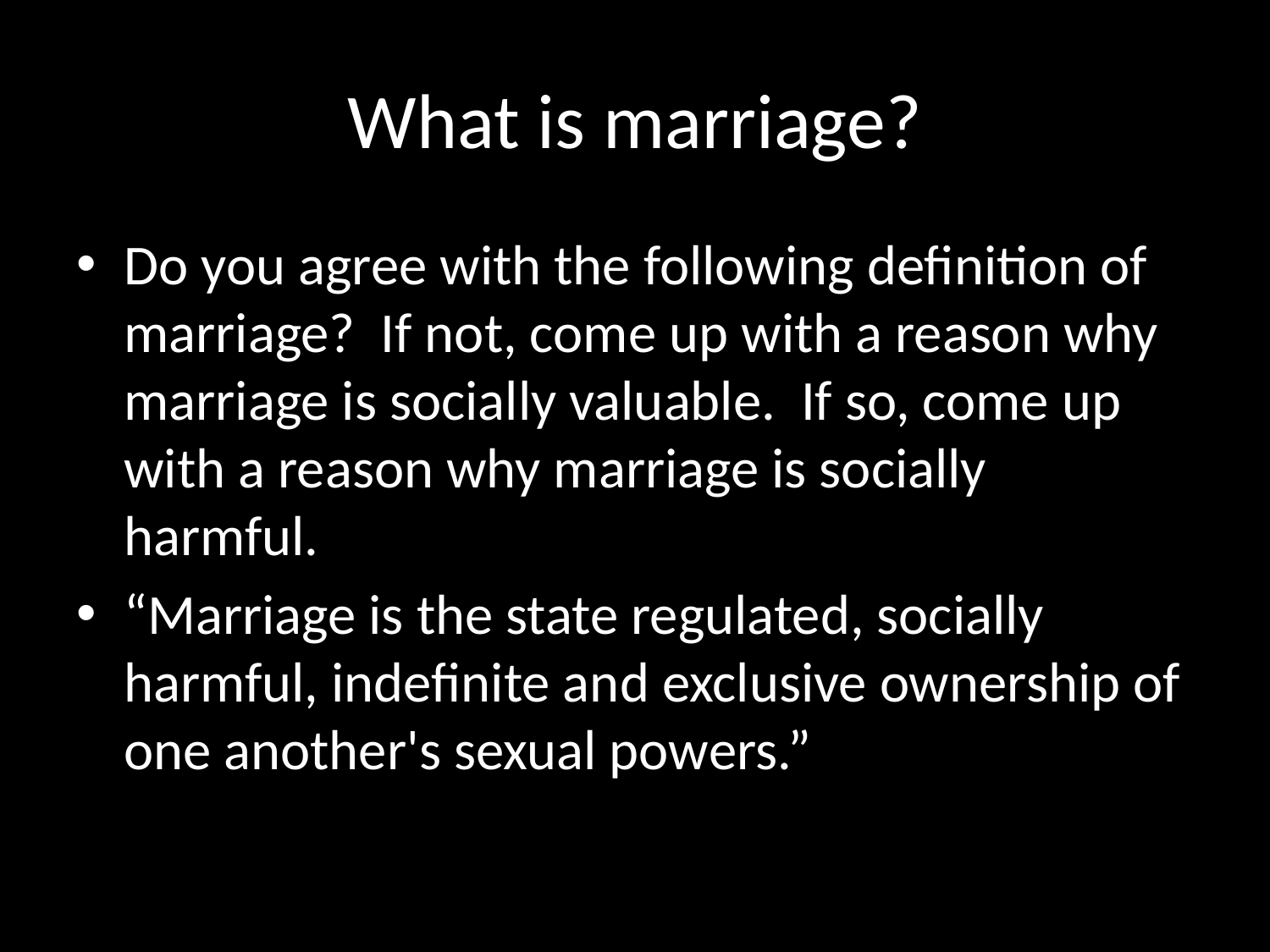

# What is marriage?
Do you agree with the following definition of marriage?  If not, come up with a reason why marriage is socially valuable.  If so, come up with a reason why marriage is socially harmful.
“Marriage is the state regulated, socially harmful, indefinite and exclusive ownership of one another's sexual powers.”